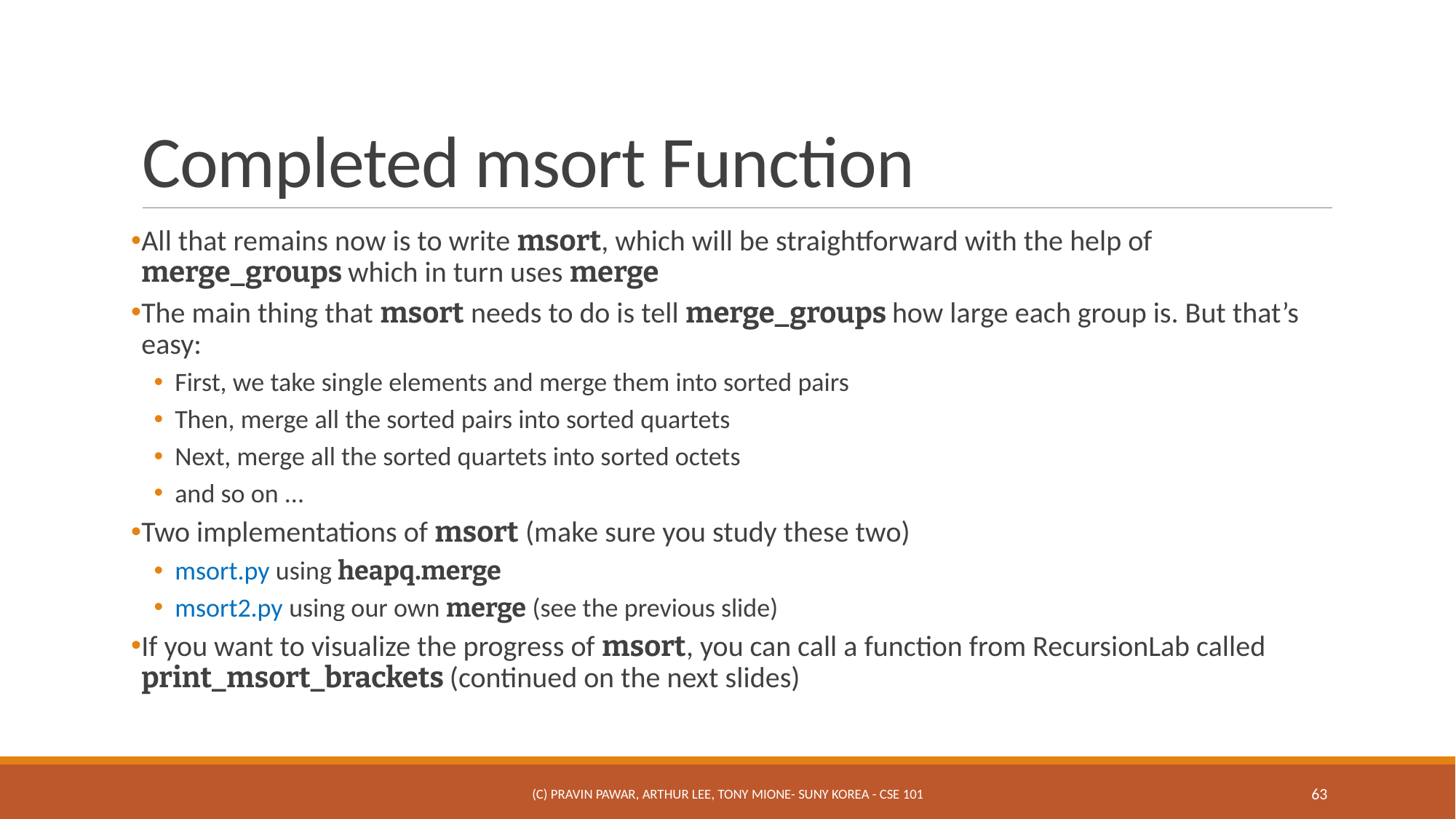

# Completed msort Function
All that remains now is to write msort, which will be straightforward with the help of merge_groups which in turn uses merge
The main thing that msort needs to do is tell merge_groups how large each group is. But that’s easy:
First, we take single elements and merge them into sorted pairs
Then, merge all the sorted pairs into sorted quartets
Next, merge all the sorted quartets into sorted octets
and so on ...
Two implementations of msort (make sure you study these two)
msort.py using heapq.merge
msort2.py using our own merge (see the previous slide)
If you want to visualize the progress of msort, you can call a function from RecursionLab called print_msort_brackets (continued on the next slides)

(c) Pravin Pawar, Arthur Lee, Tony Mione- SUNY Korea - CSE 101
63